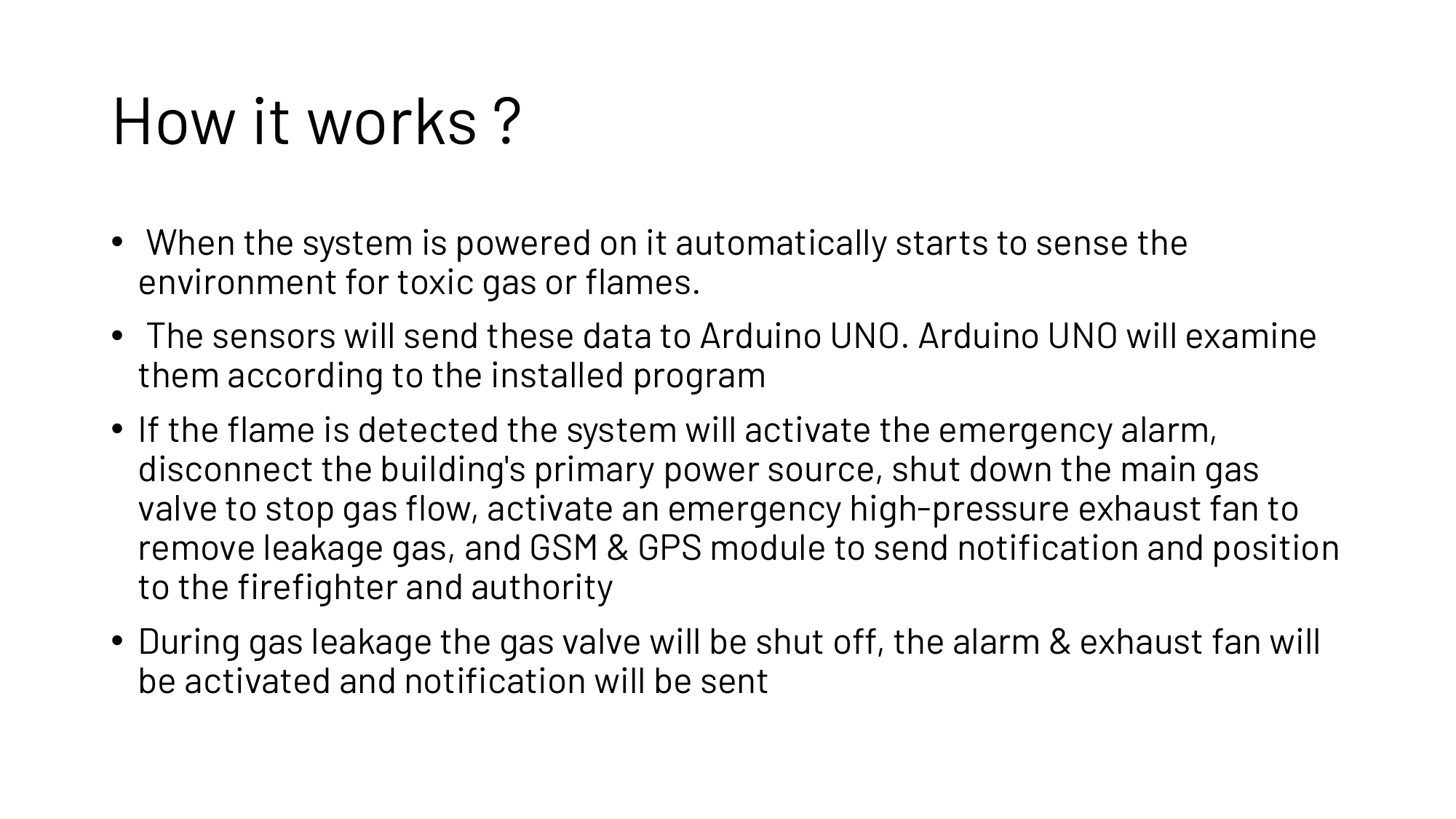

# How it works ?
 When the system is powered on it automatically starts to sense the environment for toxic gas or flames.
 The sensors will send these data to Arduino UNO. Arduino UNO will examine them according to the installed program
If the flame is detected the system will activate the emergency alarm, disconnect the building's primary power source, shut down the main gas valve to stop gas flow, activate an emergency high-pressure exhaust fan to remove leakage gas, and GSM & GPS module to send notification and position to the firefighter and authority
During gas leakage the gas valve will be shut off, the alarm & exhaust fan will be activated and notification will be sent